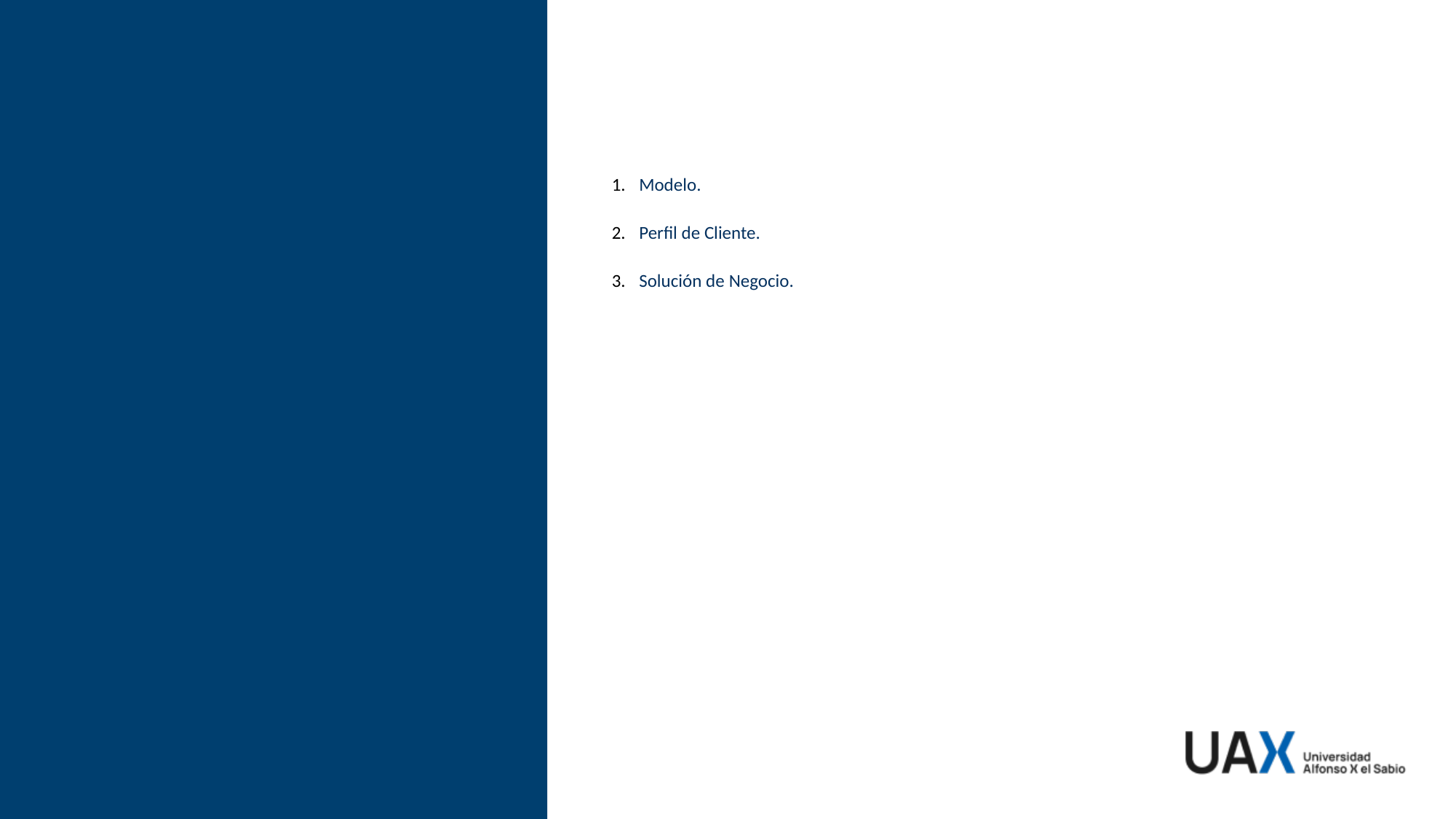

#
Modelo.
Perfil de Cliente.
Solución de Negocio.